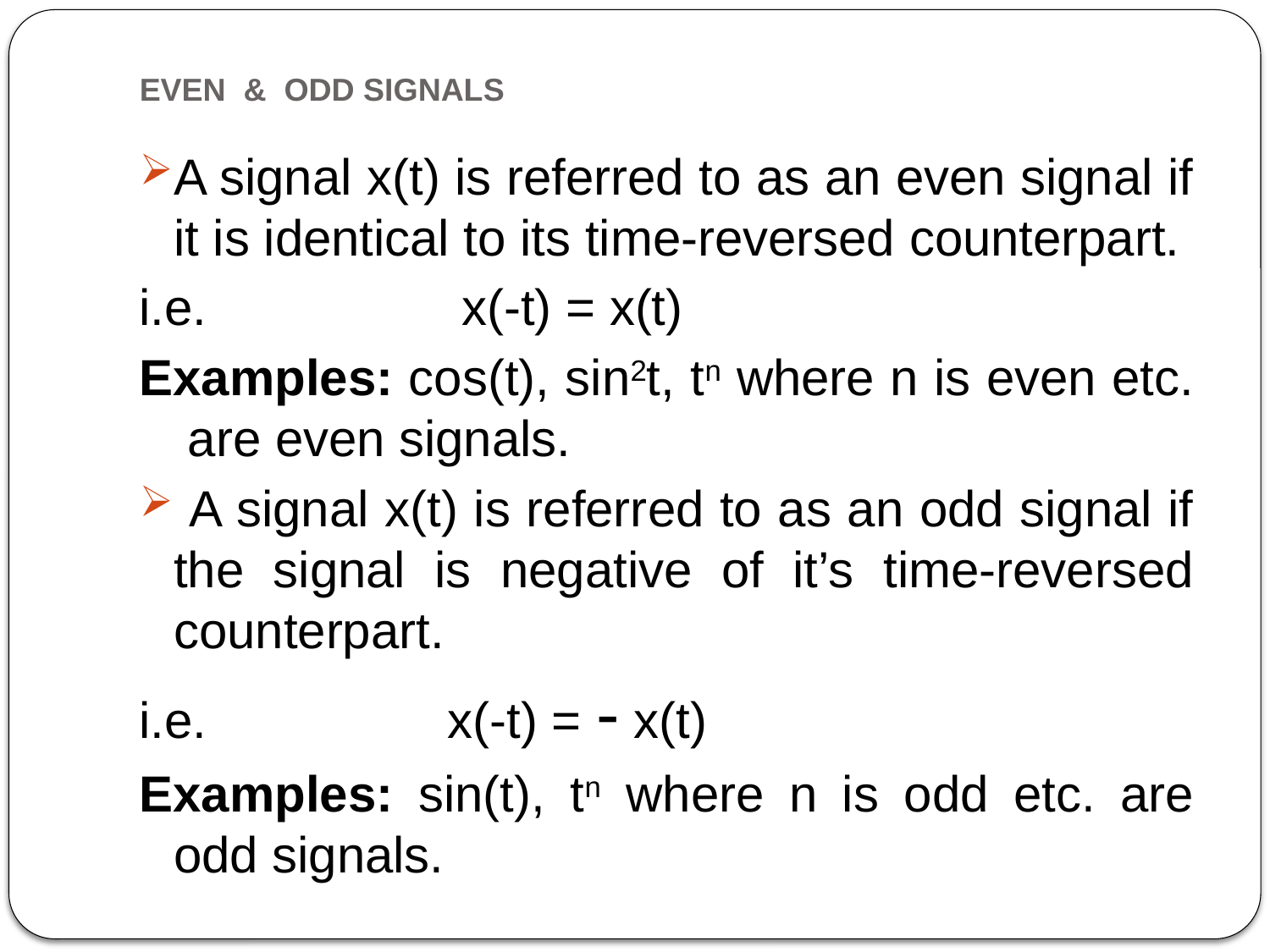

# EVEN  &  ODD SIGNALS
A signal x(t) is referred to as an even signal if it is identical to its time-reversed counterpart.
i.e.                  x(-t) = x(t)
Examples: cos(t), sin2t, tn where n is even etc.  are even signals.
 A signal x(t) is referred to as an odd signal if the signal is negative of it’s time-reversed counterpart.
i.e.                 x(-t) = - x(t)
Examples: sin(t), tn where n is odd etc. are odd signals.